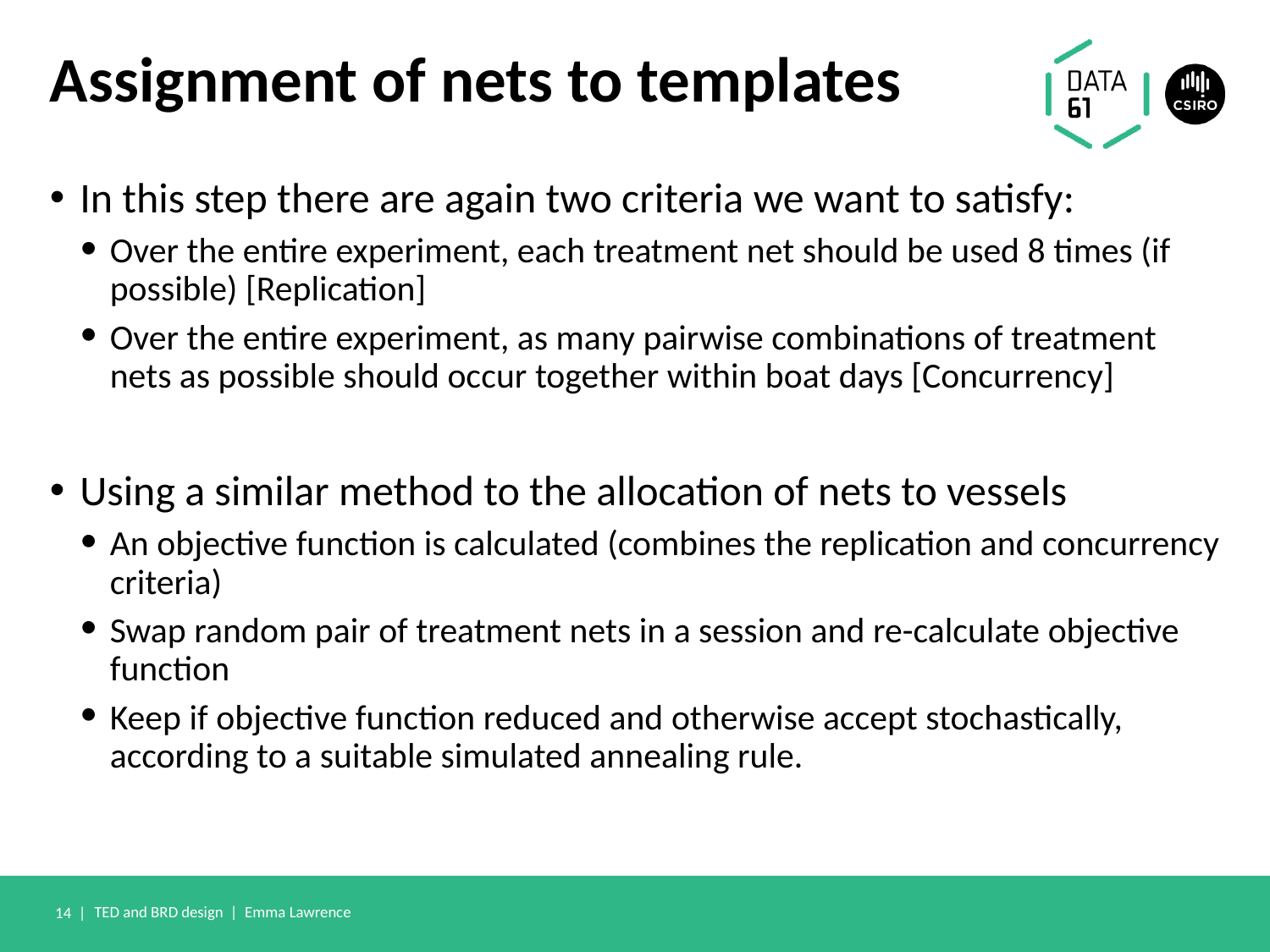

# Assignment of nets to templates
In this step there are again two criteria we want to satisfy:
Over the entire experiment, each treatment net should be used 8 times (if possible) [Replication]
Over the entire experiment, as many pairwise combinations of treatment nets as possible should occur together within boat days [Concurrency]

Using a similar method to the allocation of nets to vessels
An objective function is calculated (combines the replication and concurrency criteria)
Swap random pair of treatment nets in a session and re-calculate objective function
Keep if objective function reduced and otherwise accept stochastically, according to a suitable simulated annealing rule.

14  |
TED and BRD design  |  Emma Lawrence